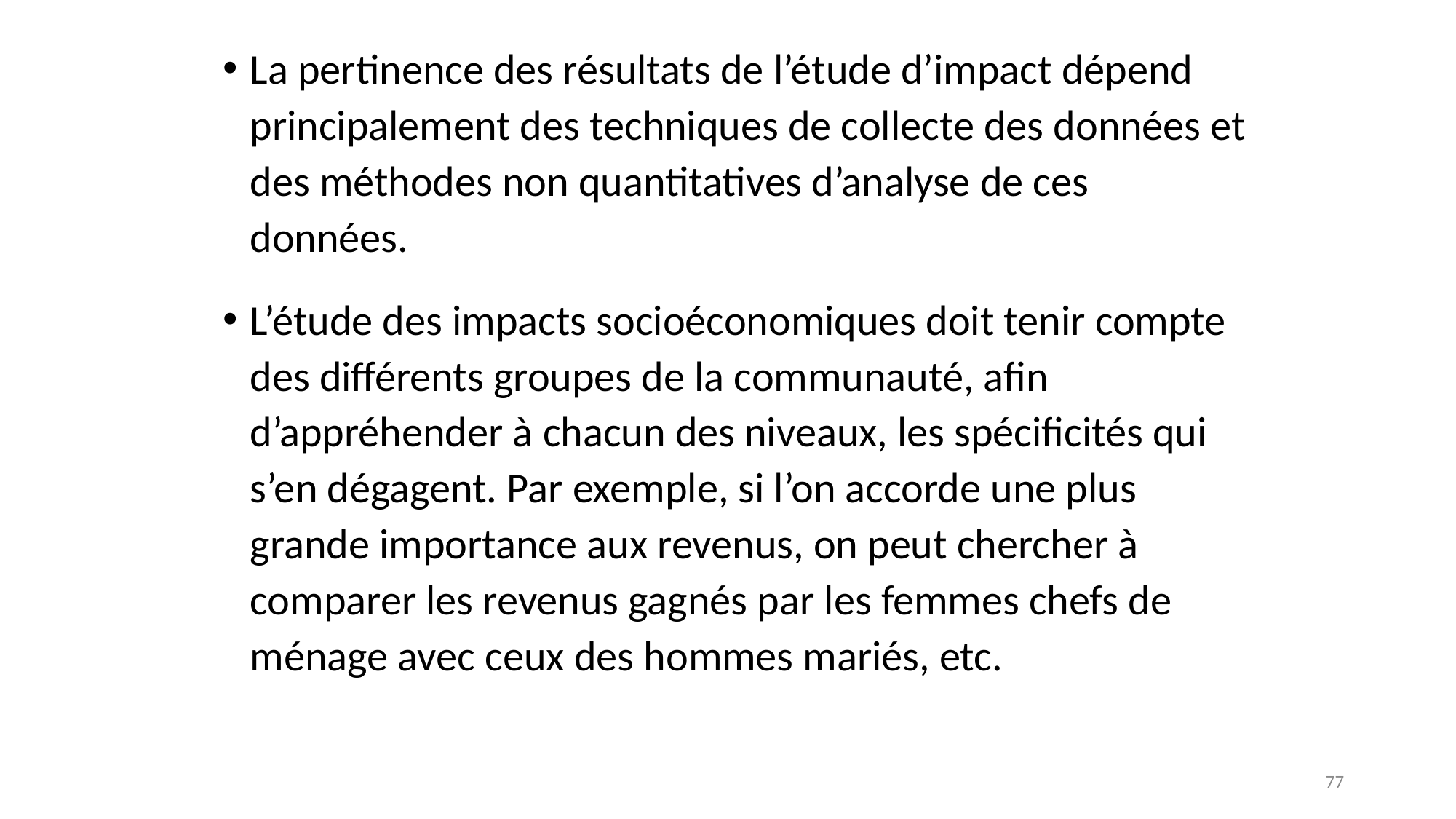

La pertinence des résultats de l’étude d’impact dépend principalement des techniques de collecte des données et des méthodes non quantitatives d’analyse de ces données.
L’étude des impacts socioéconomiques doit tenir compte des différents groupes de la communauté, afin d’appréhender à chacun des niveaux, les spécificités qui s’en dégagent. Par exemple, si l’on accorde une plus grande importance aux revenus, on peut chercher à comparer les revenus gagnés par les femmes chefs de ménage avec ceux des hommes mariés, etc.

77